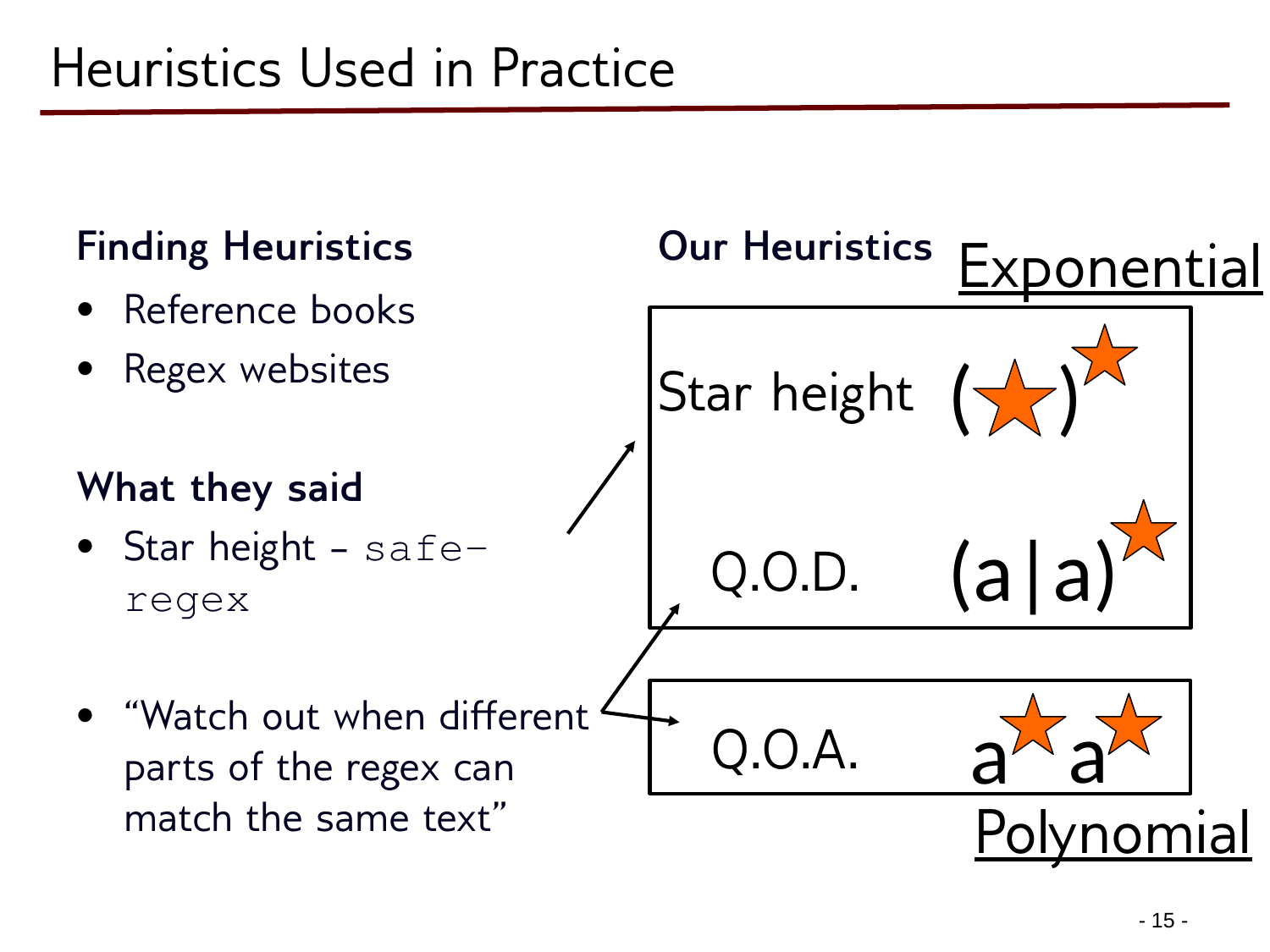

# Heuristics Used in Practice
Finding Heuristics
Our Heuristics
Exponential
Reference books
Regex websites

What they said
Star height – safe-regex

“Watch out when different parts of the regex can match the same text”

(
)

Star height

(a|a)
Q.O.D.

a
a
Q.O.A.
Polynomial